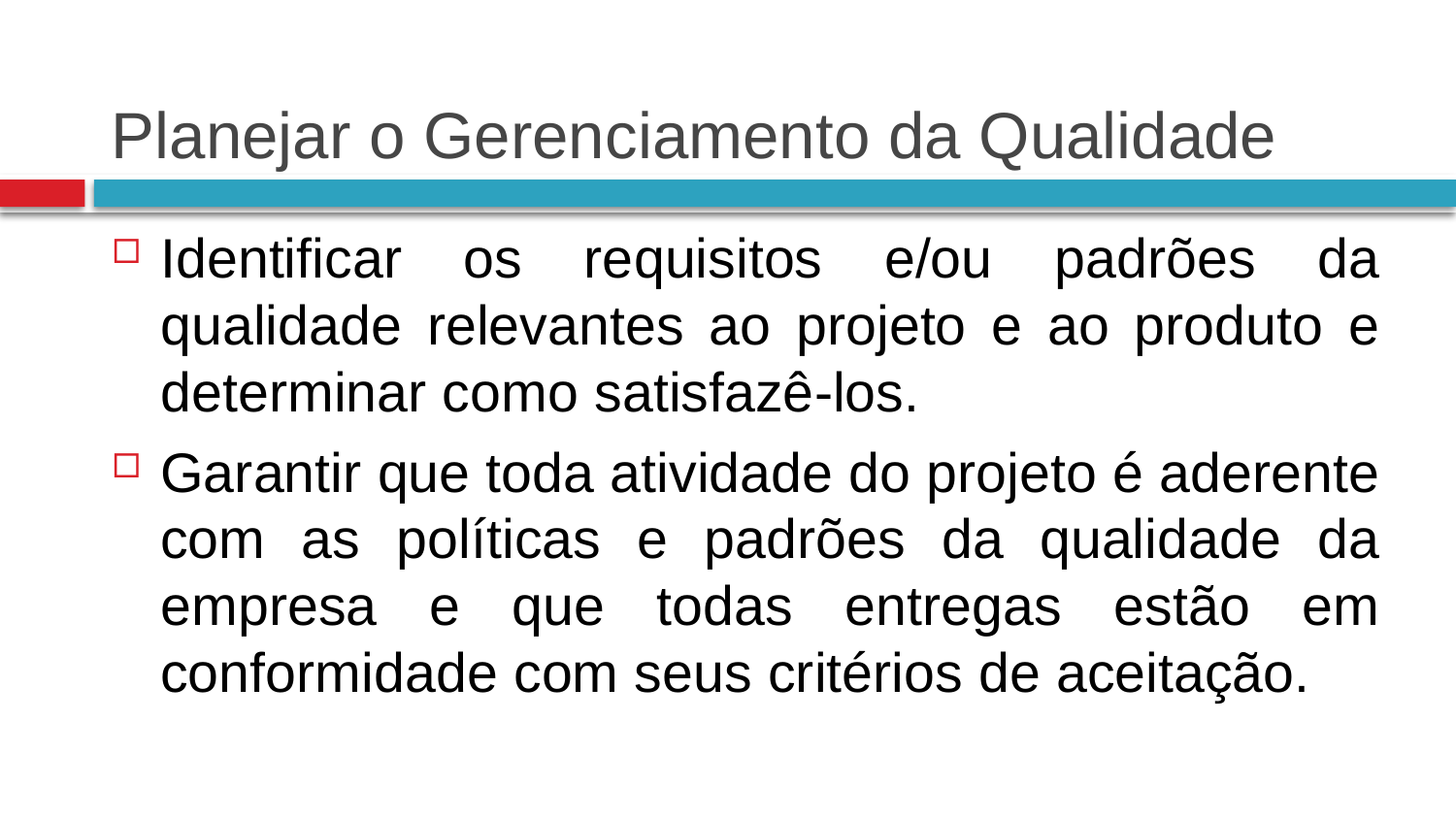

# Planejar o Gerenciamento da Qualidade
Identificar os requisitos e/ou padrões da qualidade relevantes ao projeto e ao produto e determinar como satisfazê-los.
Garantir que toda atividade do projeto é aderente com as políticas e padrões da qualidade da empresa e que todas entregas estão em conformidade com seus critérios de aceitação.